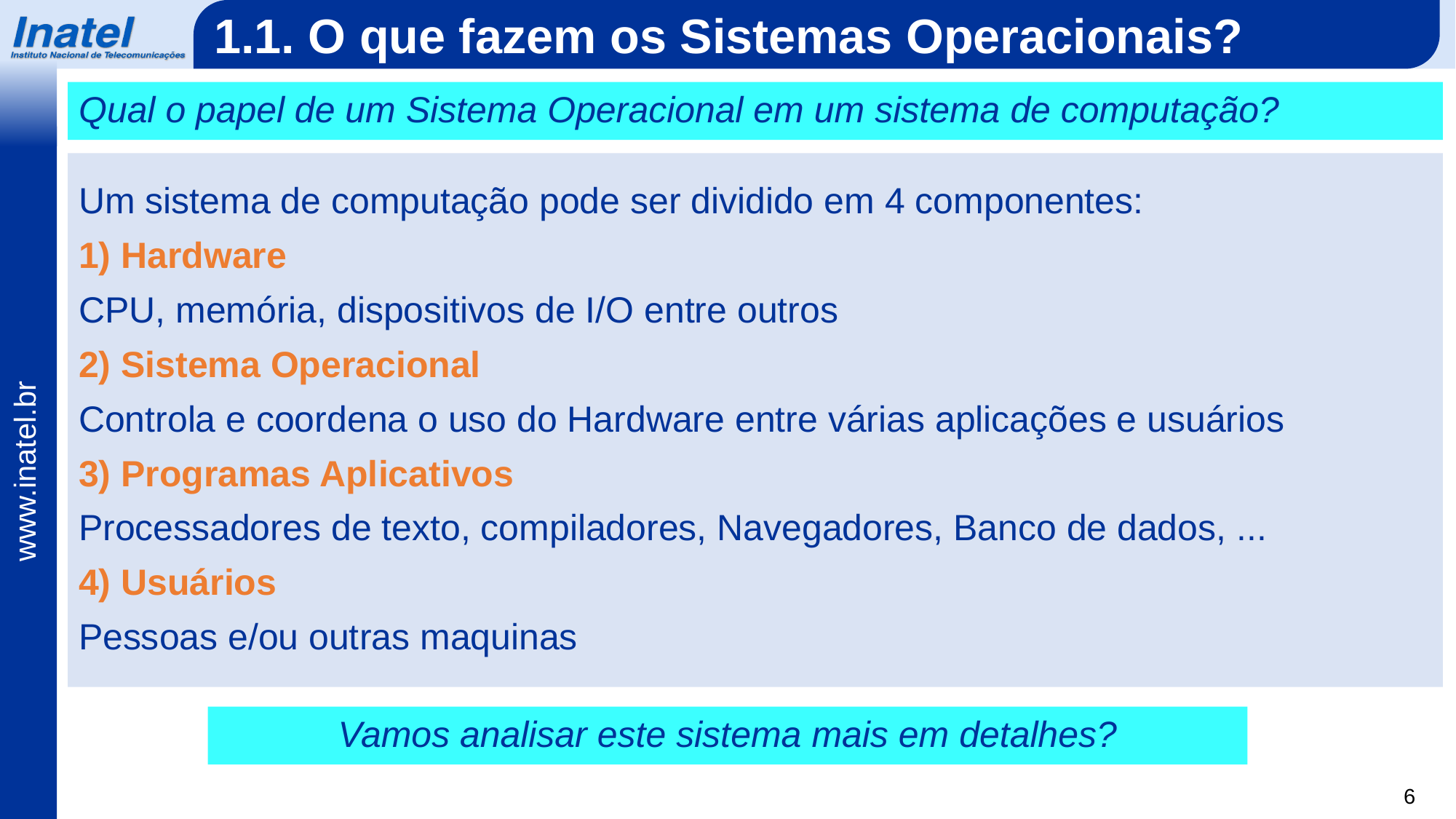

1.1. O que fazem os Sistemas Operacionais?
Qual o papel de um Sistema Operacional em um sistema de computação?
Um sistema de computação pode ser dividido em 4 componentes:
1) Hardware
CPU, memória, dispositivos de I/O entre outros
2) Sistema Operacional
Controla e coordena o uso do Hardware entre várias aplicações e usuários
3) Programas Aplicativos
Processadores de texto, compiladores, Navegadores, Banco de dados, ...
4) Usuários
Pessoas e/ou outras maquinas
Vamos analisar este sistema mais em detalhes?